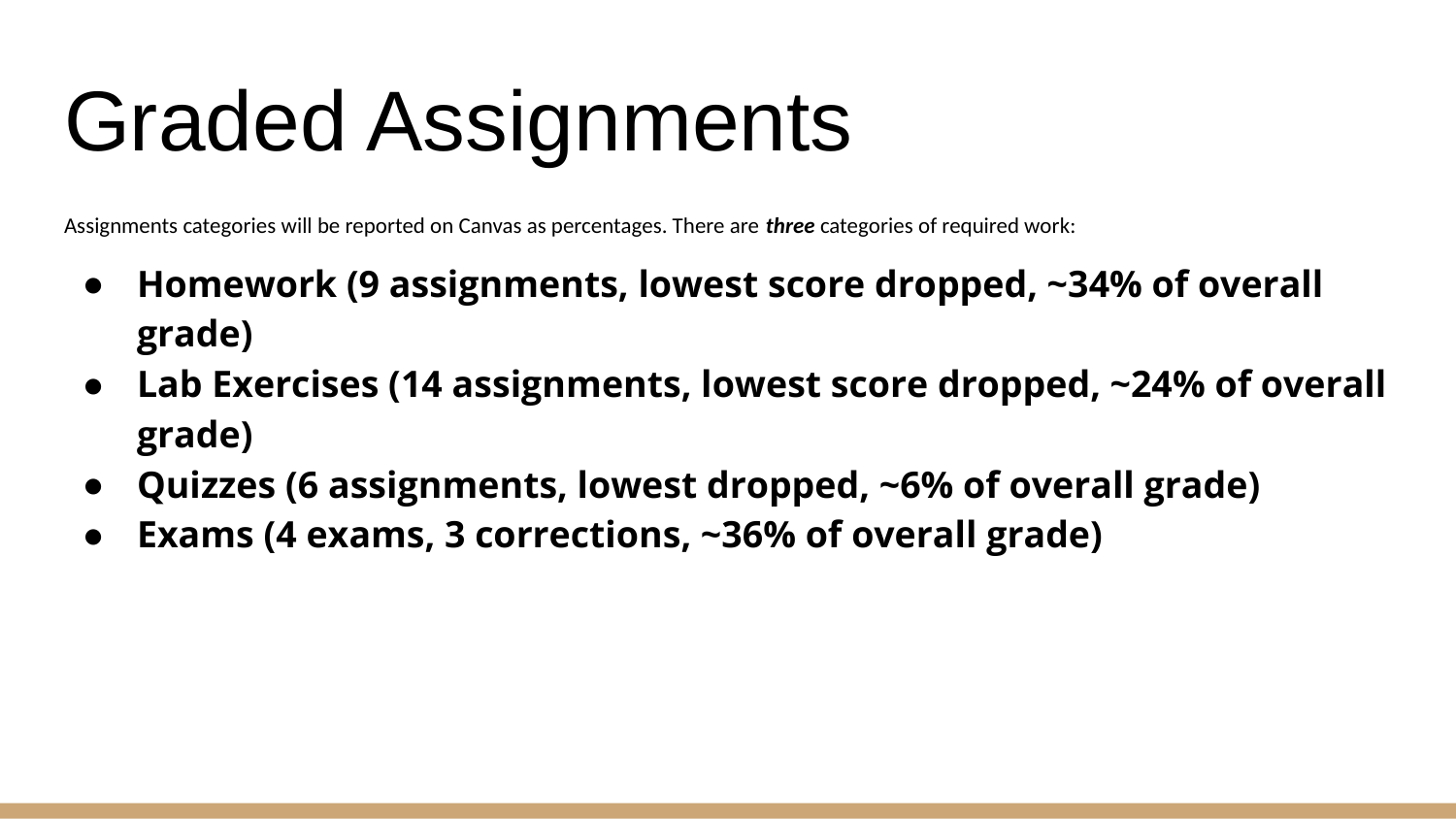

# Graded Assignments
Assignments categories will be reported on Canvas as percentages. There are three categories of required work:
Homework (9 assignments, lowest score dropped, ~34% of overall grade)
Lab Exercises (14 assignments, lowest score dropped, ~24% of overall grade)
Quizzes (6 assignments, lowest dropped, ~6% of overall grade)
Exams (4 exams, 3 corrections, ~36% of overall grade)